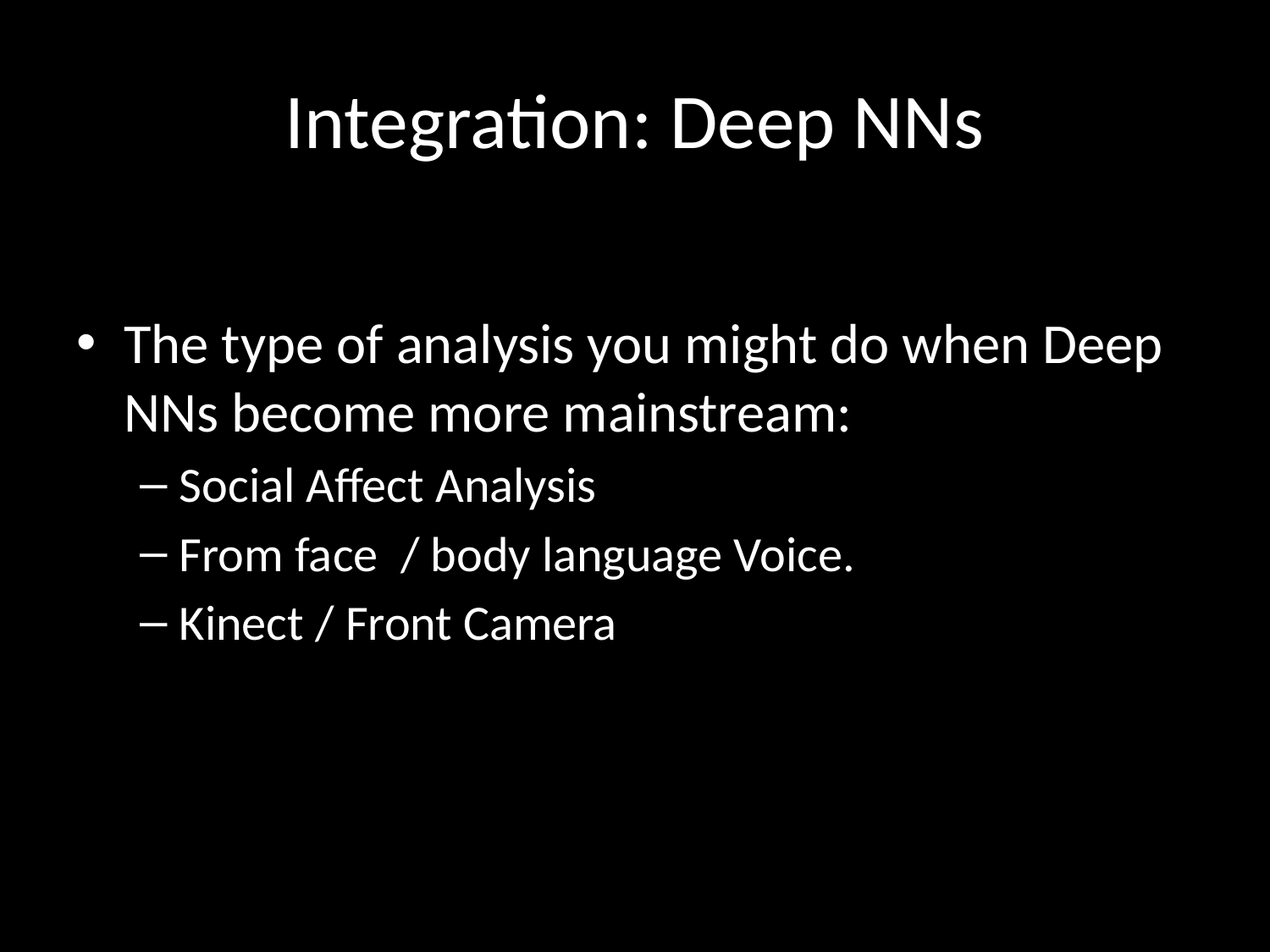

# Integration: Deep NNs

The type of analysis you might do when Deep NNs become more mainstream:
Social Affect Analysis
From face  / body language Voice.
Kinect / Front Camera